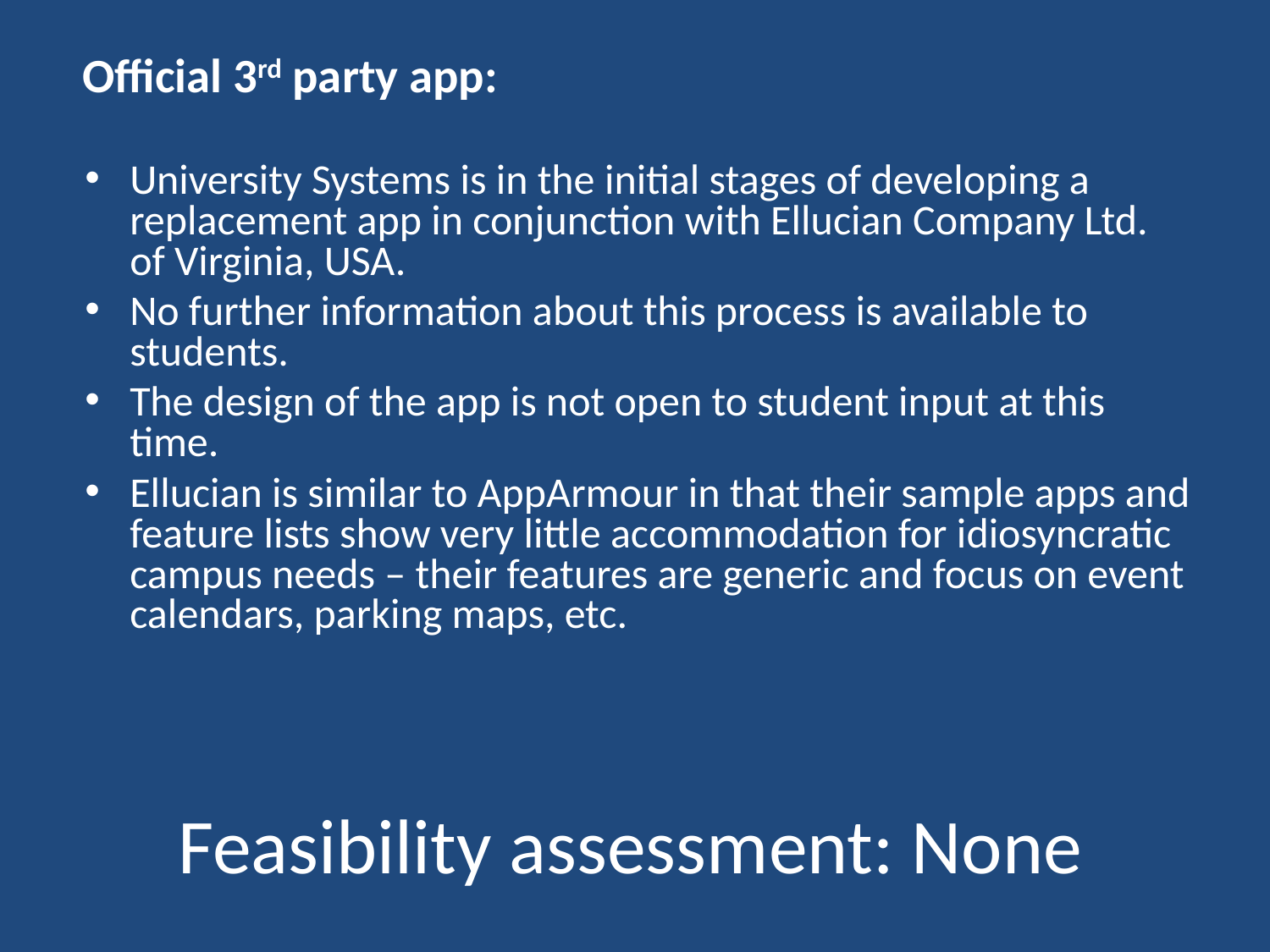

Official 3rd party app:

University Systems is in the initial stages of developing a replacement app in conjunction with Ellucian Company Ltd.  of Virginia, USA.
No further information about this process is available to students.
The design of the app is not open to student input at this time.
Ellucian is similar to AppArmour in that their sample apps and feature lists show very little accommodation for idiosyncratic campus needs – their features are generic and focus on event calendars, parking maps, etc.

# Feasibility assessment: None